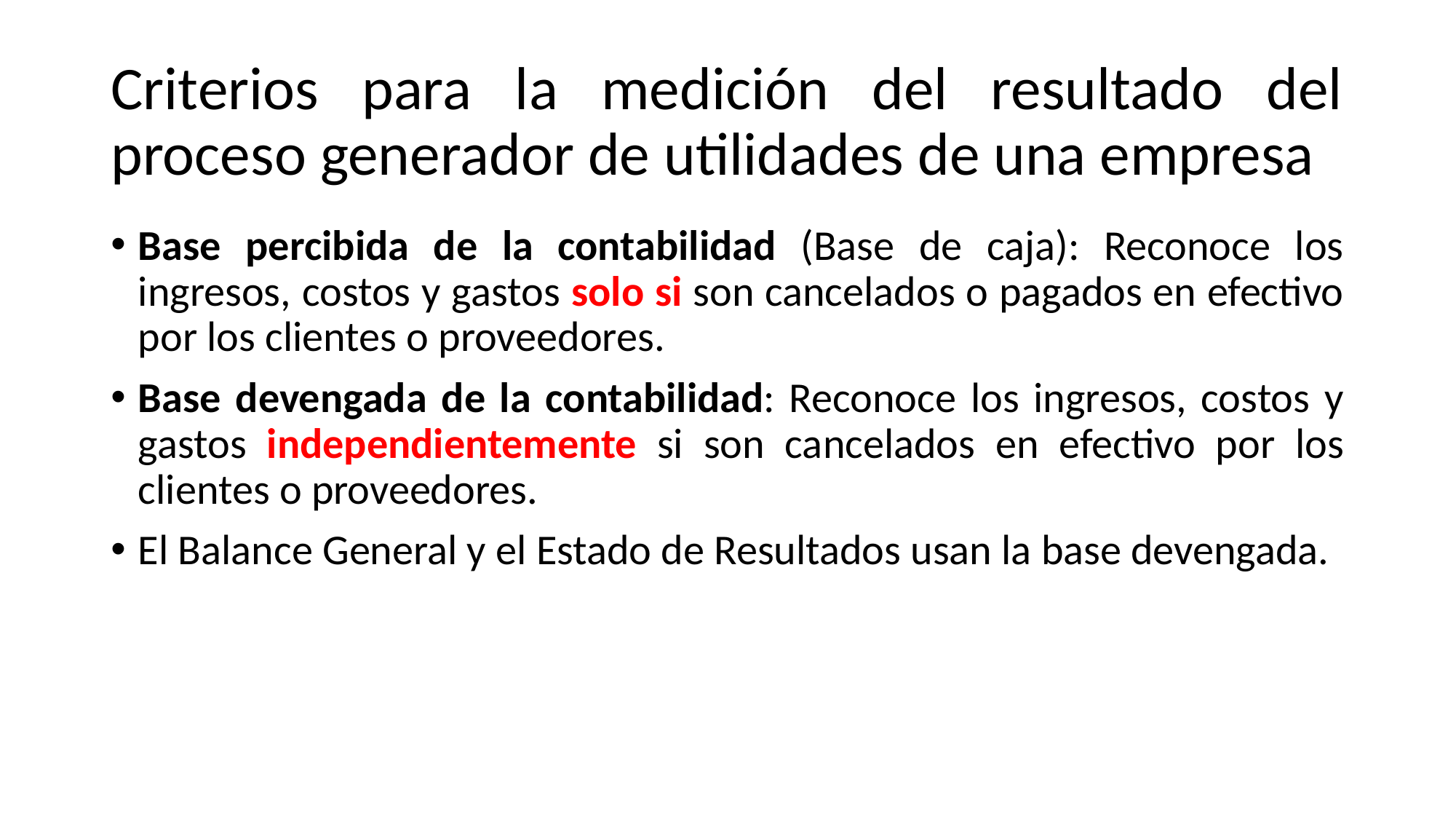

# Criterios para la medición del resultado del proceso generador de utilidades de una empresa
Base percibida de la contabilidad (Base de caja): Reconoce los ingresos, costos y gastos solo si son cancelados o pagados en efectivo por los clientes o proveedores.
Base devengada de la contabilidad: Reconoce los ingresos, costos y gastos independientemente si son cancelados en efectivo por los clientes o proveedores.
El Balance General y el Estado de Resultados usan la base devengada.